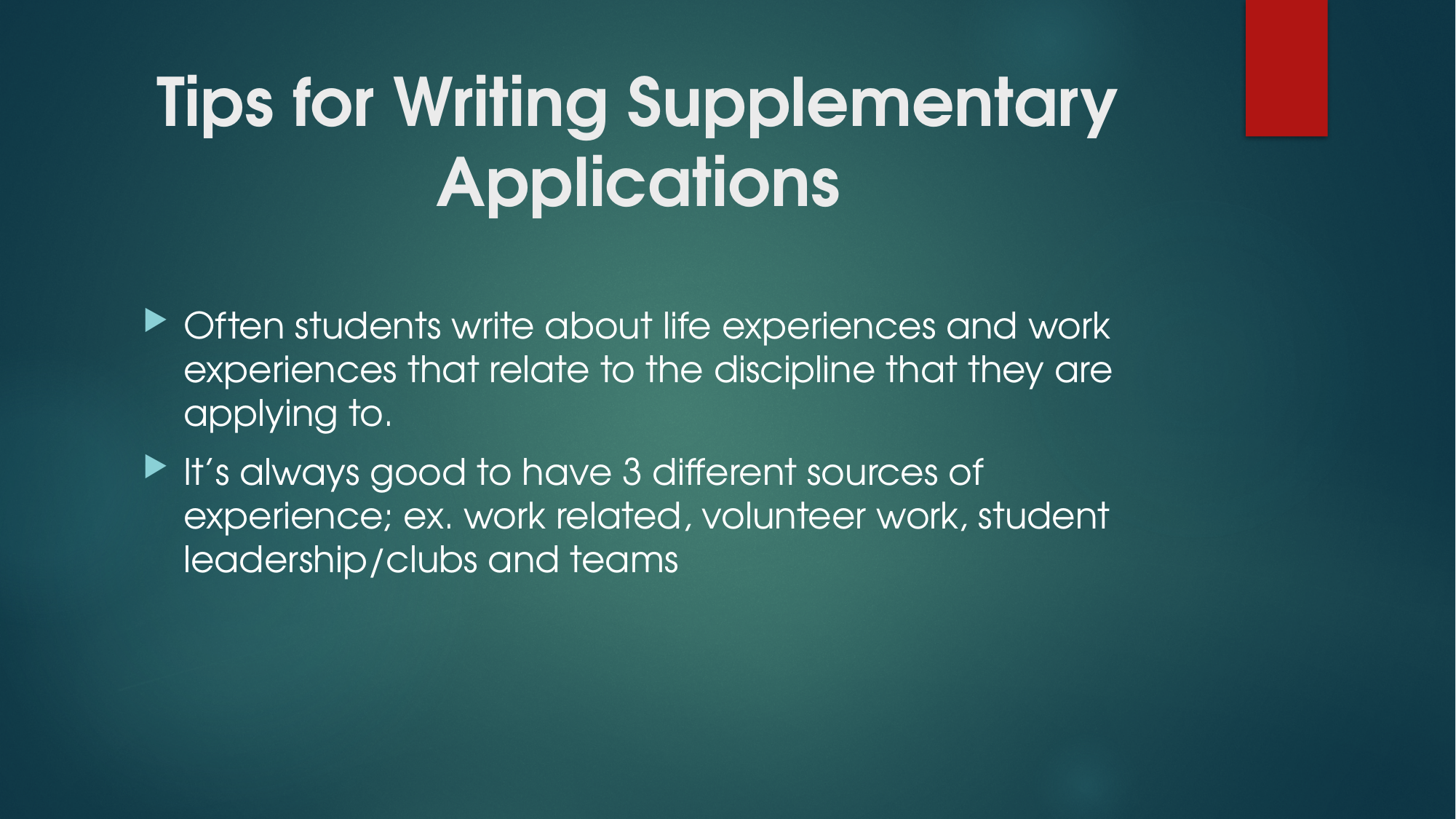

# Tips for Writing Supplementary Applications

Often students write about life experiences and work experiences that relate to the discipline that they are applying to.
It’s always good to have 3 different sources of experience; ex. work related, volunteer work, student leadership/clubs and teams